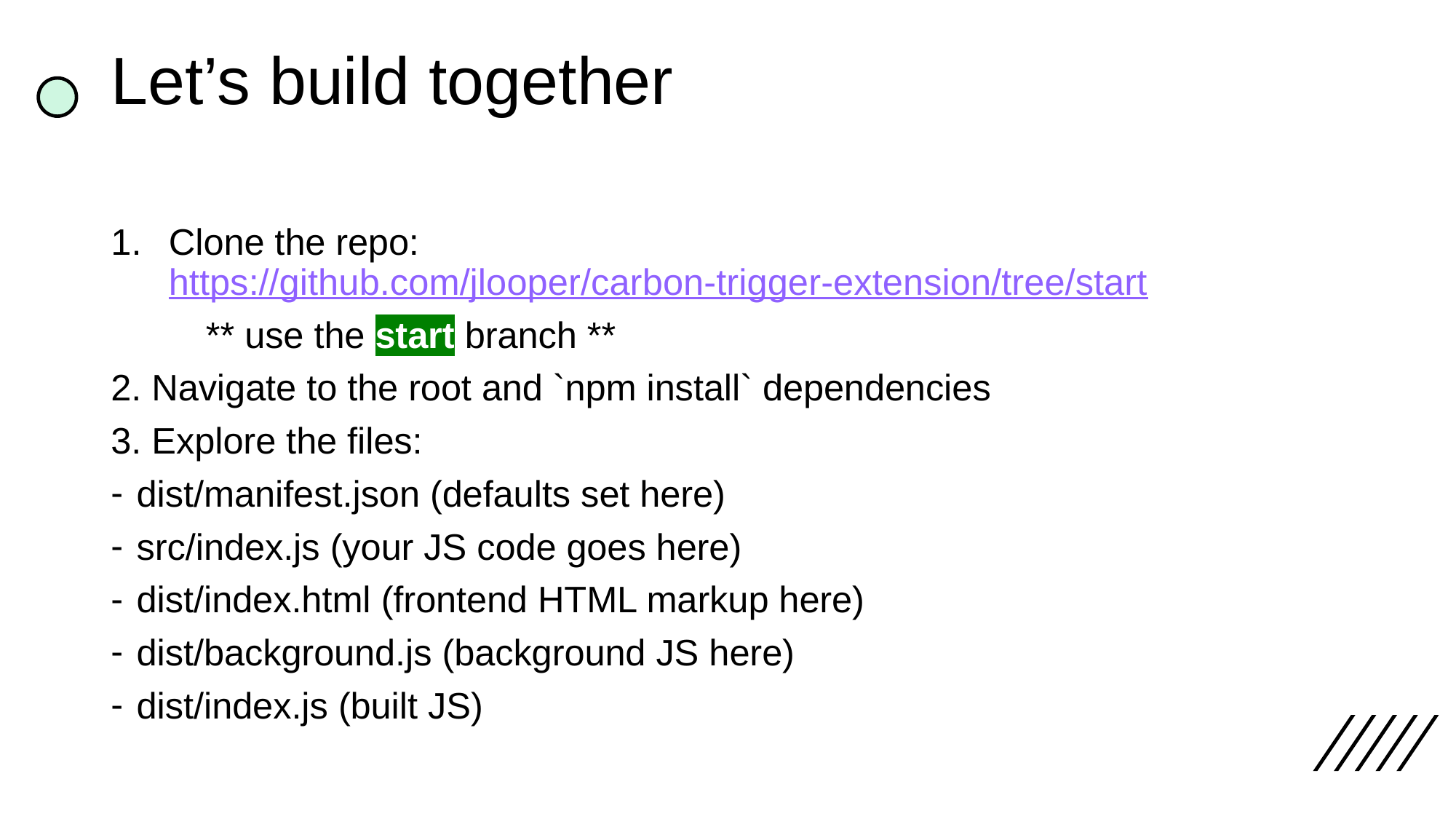

# Let’s build together
Clone the repo:  https://github.com/jlooper/carbon-trigger-extension/tree/start
			** use the start branch **
2. Navigate to the root and `npm install` dependencies
3. Explore the files:
dist/manifest.json (defaults set here)
src/index.js (your JS code goes here)
dist/index.html (frontend HTML markup here)
dist/background.js (background JS here)
dist/index.js (built JS)